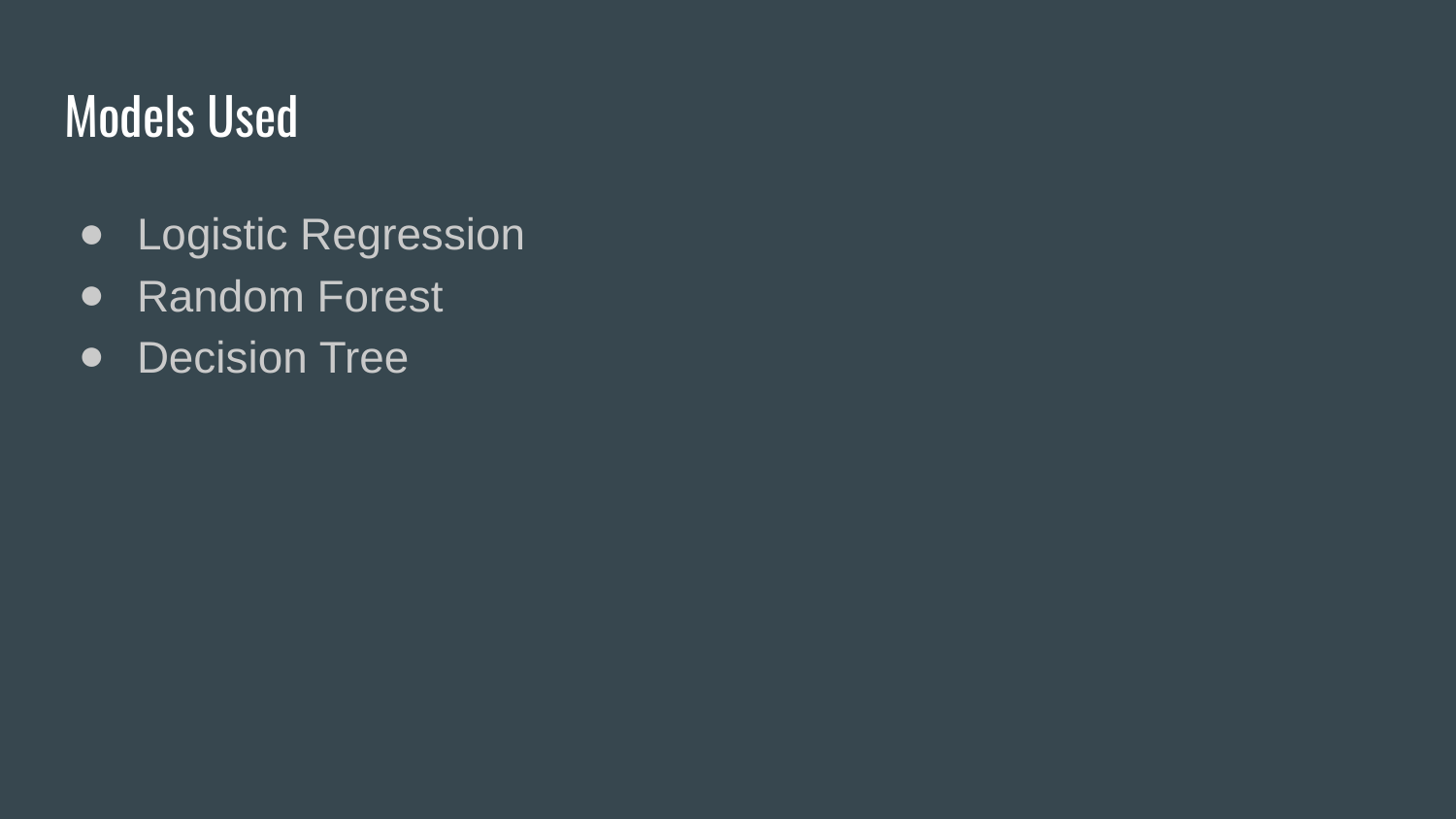

# Models Used
Logistic Regression
Random Forest
Decision Tree